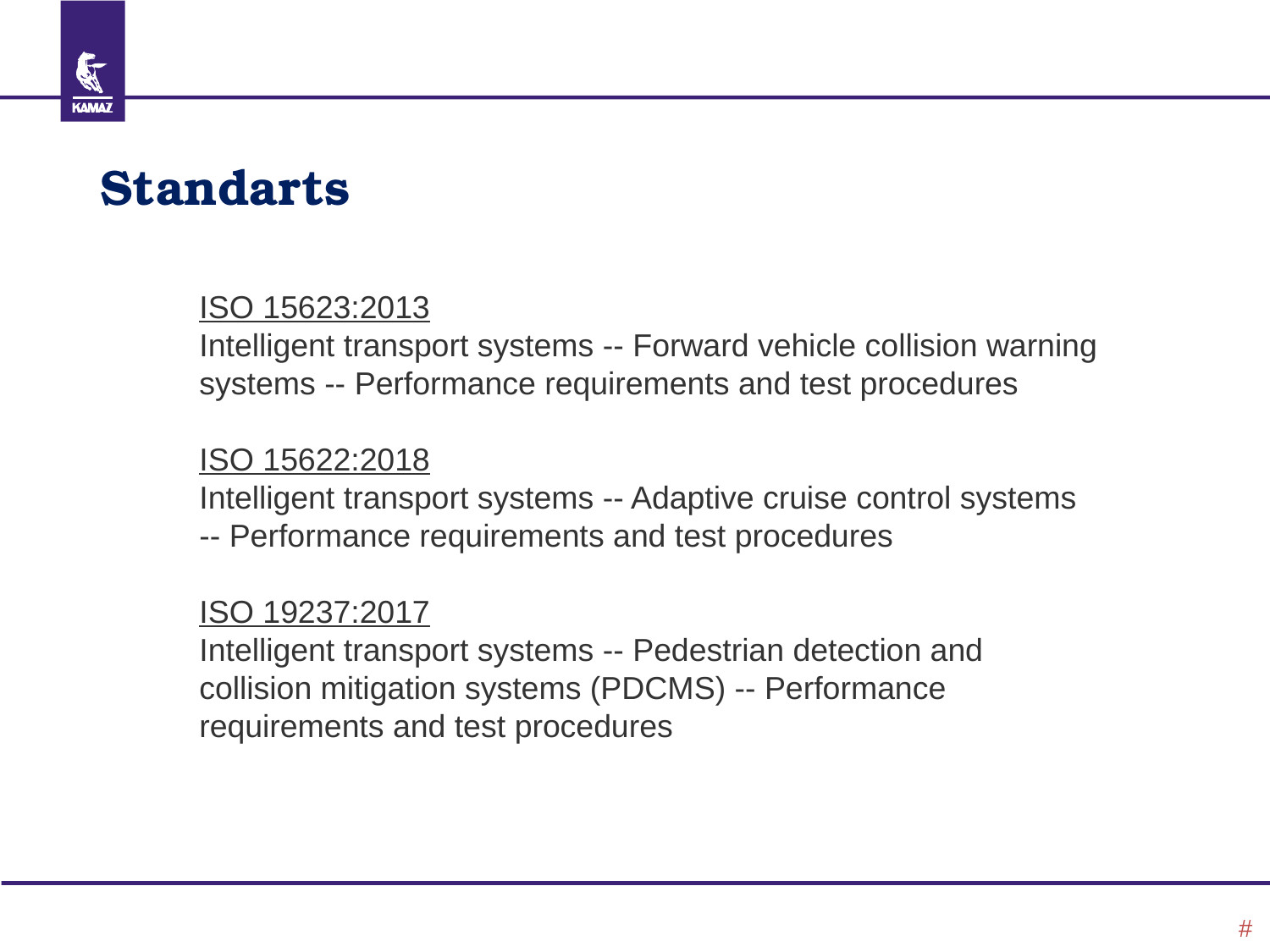

Standarts
ISO 15623:2013
Intelligent transport systems -- Forward vehicle collision warning systems -- Performance requirements and test procedures

ISO 15622:2018
Intelligent transport systems -- Adaptive cruise control systems -- Performance requirements and test procedures

ISO 19237:2017
Intelligent transport systems -- Pedestrian detection and collision mitigation systems (PDCMS) -- Performance requirements and test procedures

#